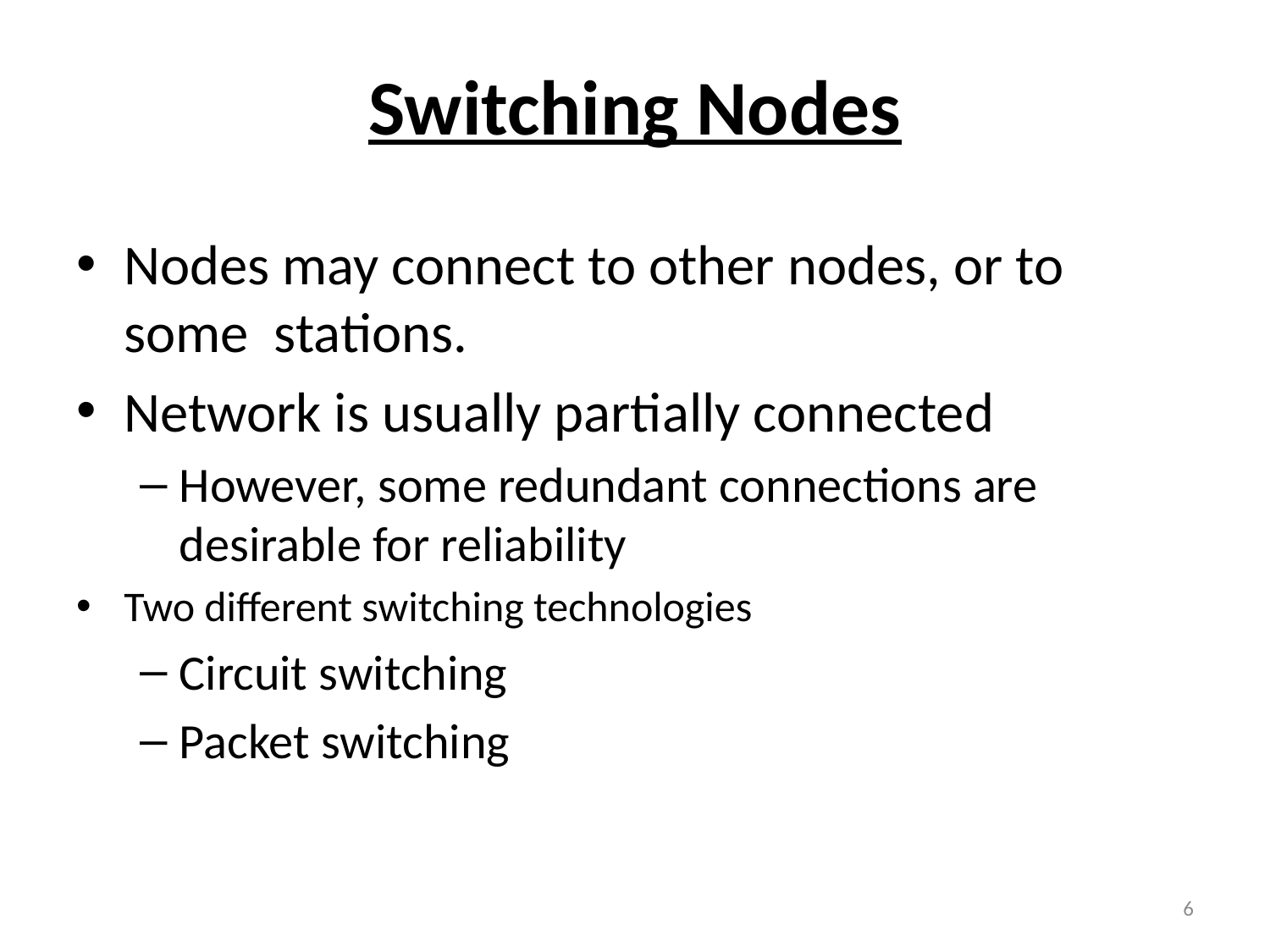

# Switching Nodes
Nodes may connect to other nodes, or to some  stations.
Network is usually partially connected
However, some redundant connections are desirable for reliability
Two different switching technologies
Circuit switching
Packet switching

6